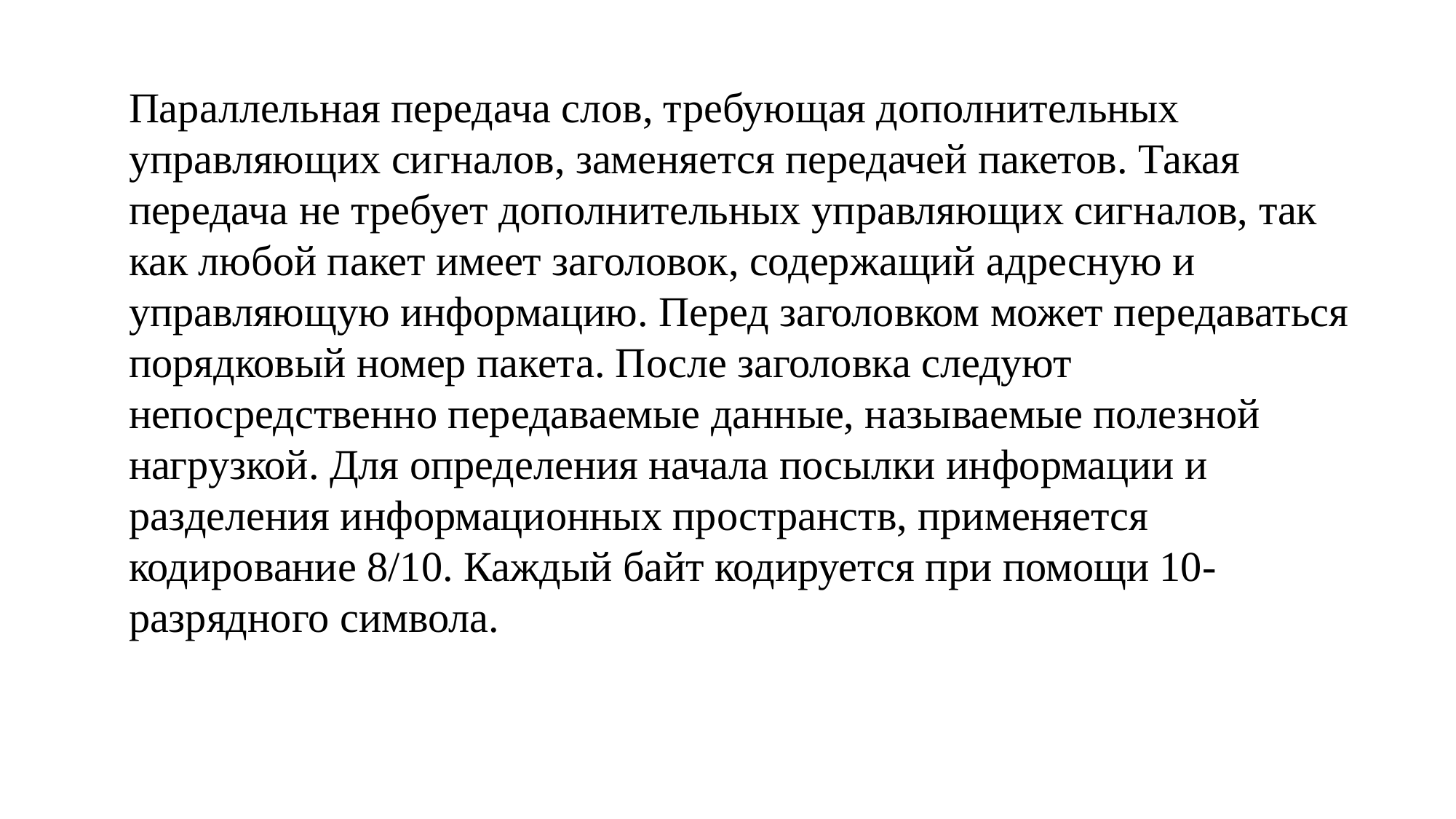

Параллельная передача слов, требующая дополнительных управляющих сигналов, заменяется передачей пакетов. Такая передача не требует дополнительных управляющих сигналов, так как любой пакет имеет заголовок, содержащий адресную и управляющую информацию. Перед заголовком может передаваться порядковый номер пакета. После заголовка следуют непосредственно передаваемые данные, называемые полезной нагрузкой. Для определения начала посылки информации и разделения информационных пространств, применяется кодирование 8/10. Каждый байт кодируется при помощи 10-разрядного символа.